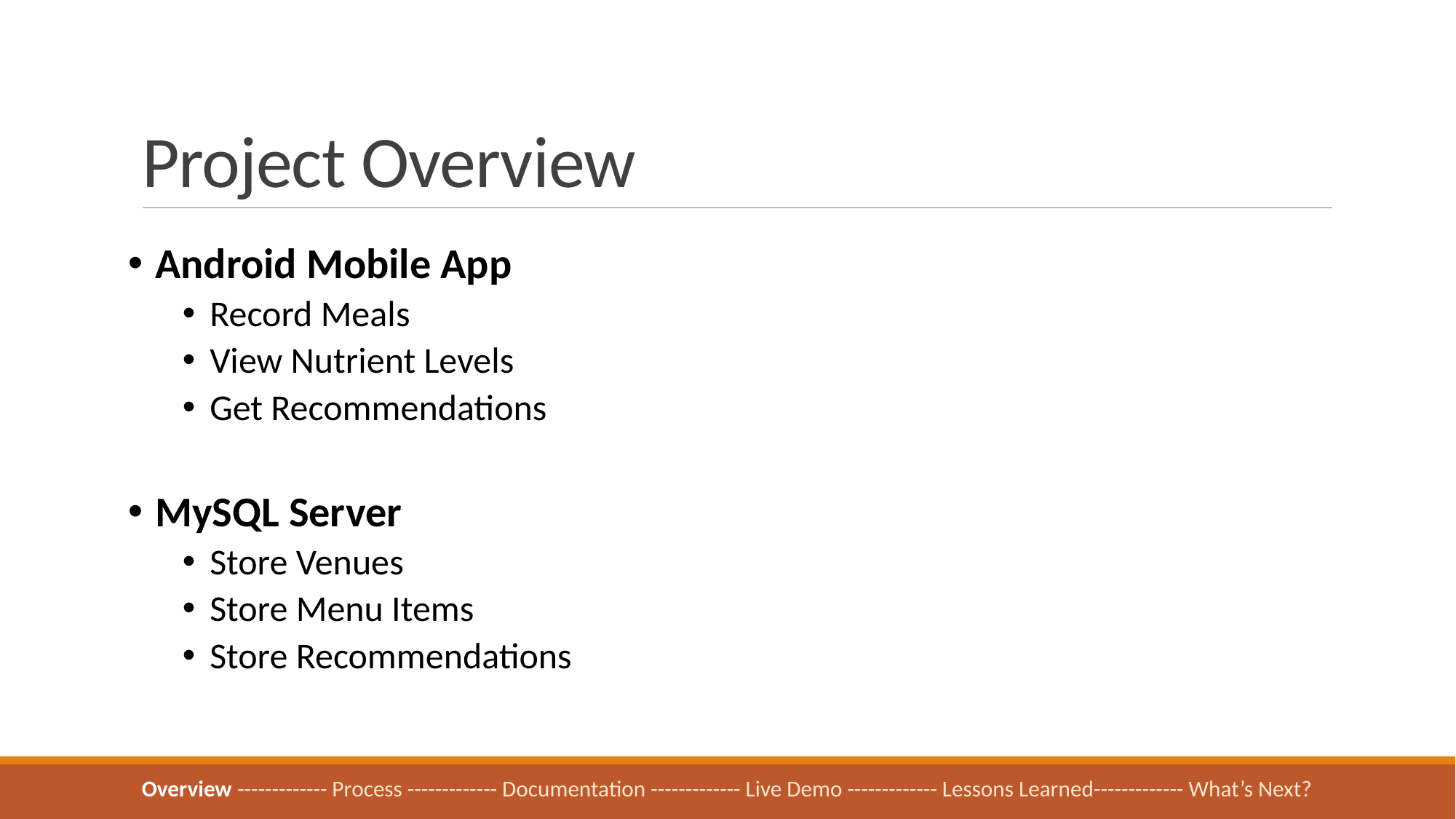

# Project Overview
Android Mobile App
Record Meals
View Nutrient Levels
Get Recommendations

MySQL Server
Store Venues
Store Menu Items
Store Recommendations

Overview ------------- Process ------------- Documentation ------------- Live Demo ------------- Lessons Learned------------- What’s Next?